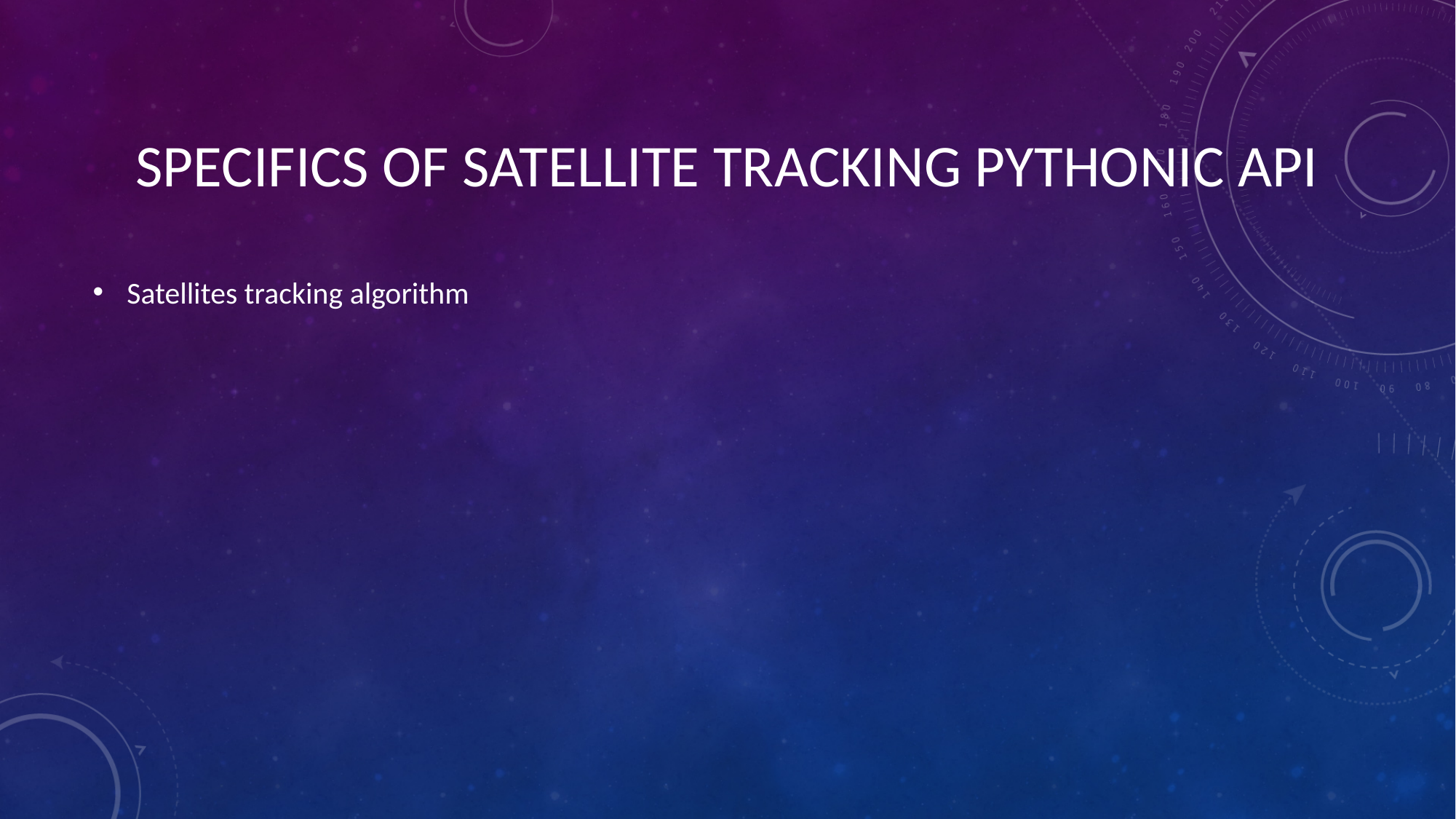

# Specifics of Satellite Tracking pythonic api
Satellites tracking algorithm